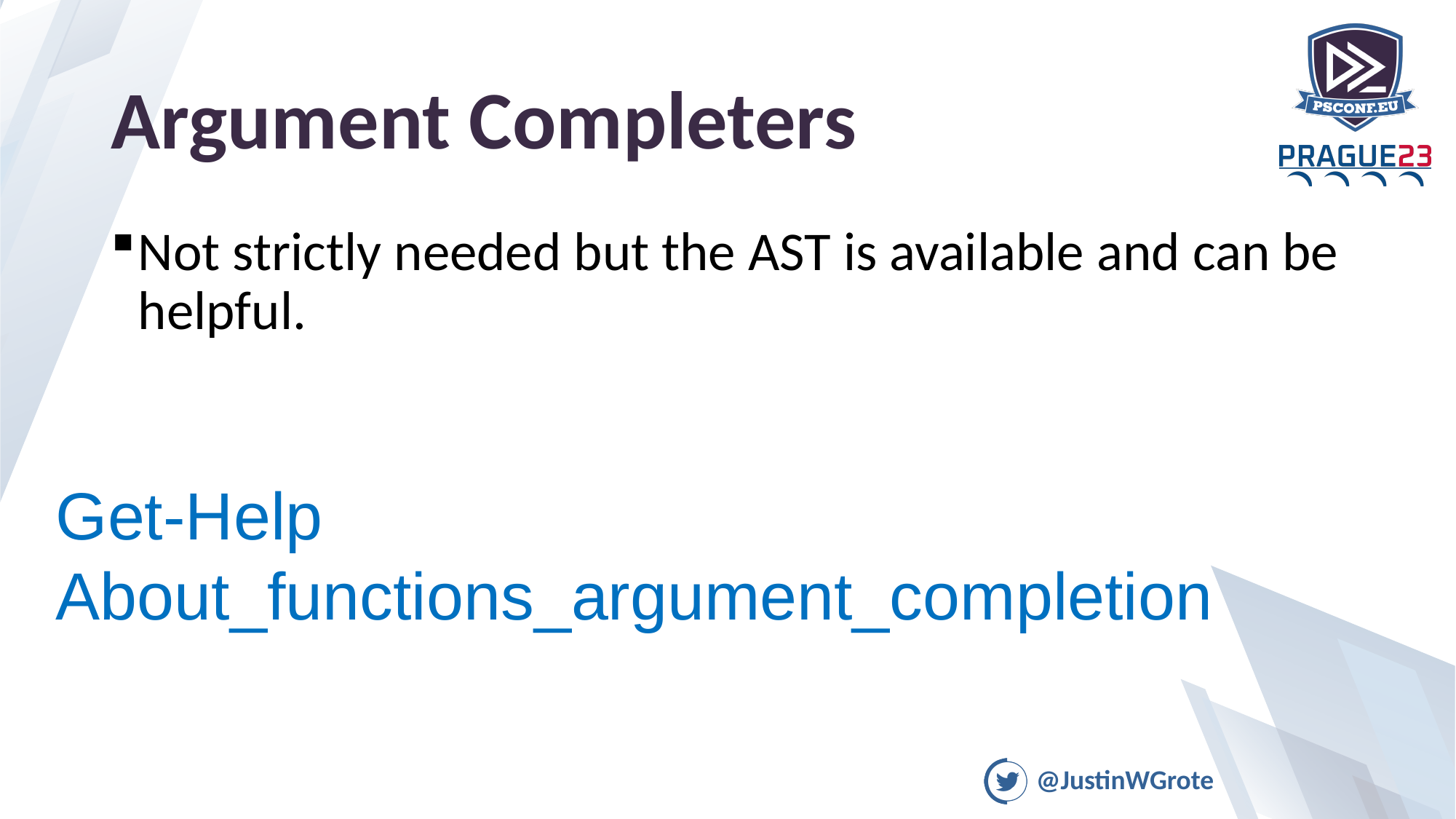

# Argument Completers
Not strictly needed but the AST is available and can be helpful.
Get-Help About_functions_argument_completion